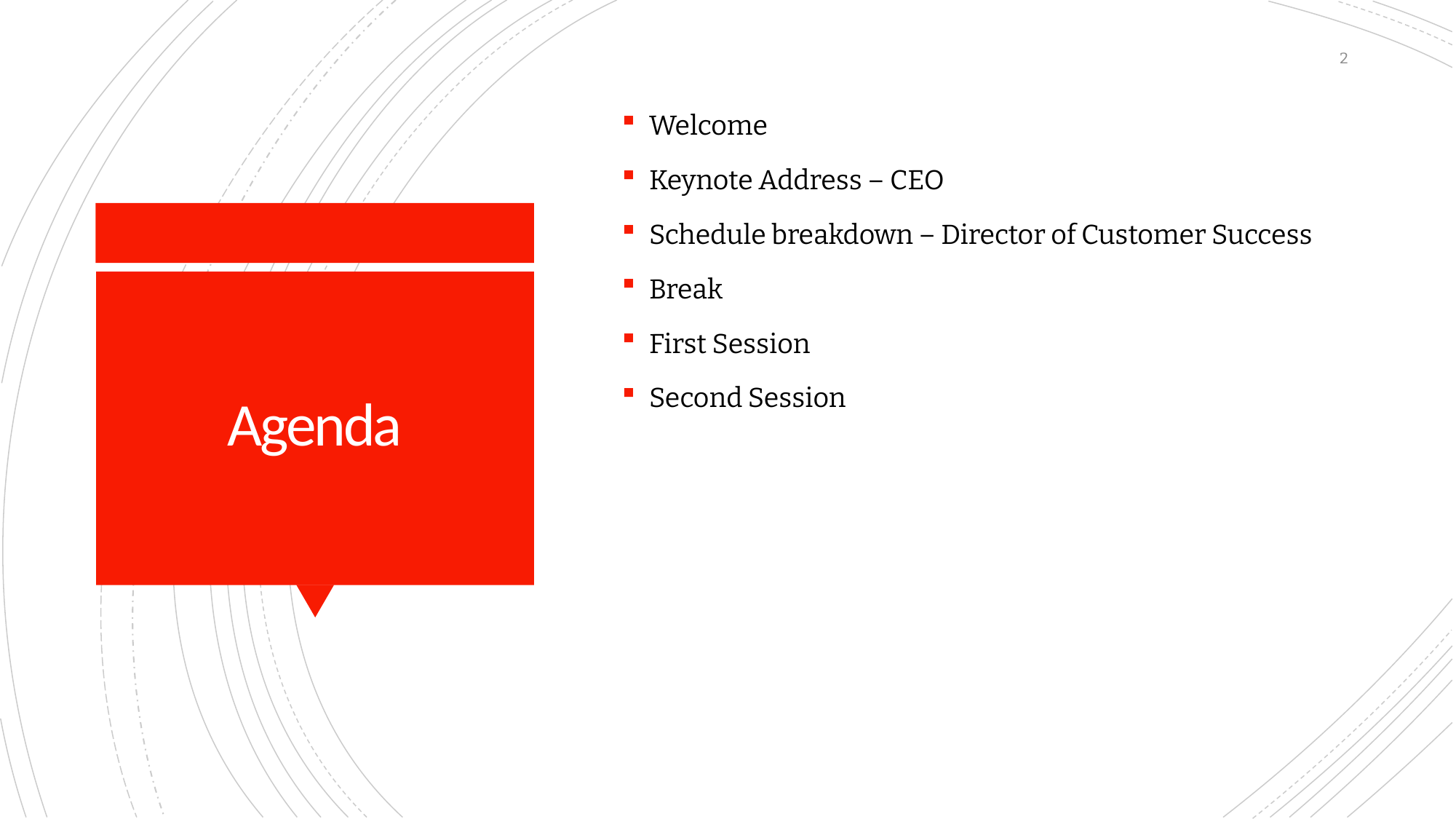

2
Welcome
Keynote Address – CEO
Schedule breakdown – Director of Customer Success
Break
First Session
Second Session
# Agenda